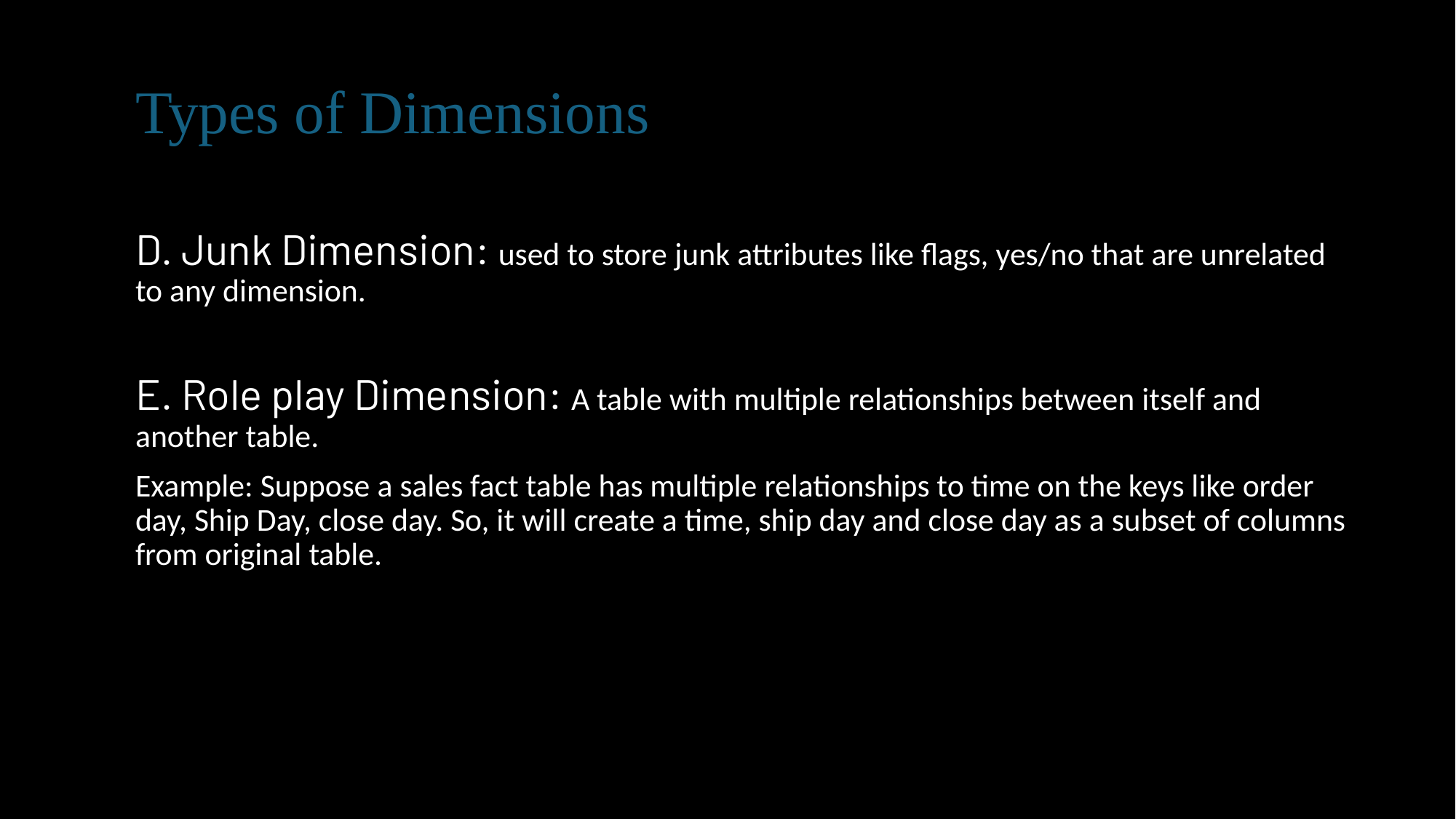

# Types of Dimensions

D. Junk Dimension: used to store junk attributes like flags, yes/no that are unrelated to any dimension.

E. Role play Dimension: A table with multiple relationships between itself and another table.
Example: Suppose a sales fact table has multiple relationships to time on the keys like order day, Ship Day, close day. So, it will create a time, ship day and close day as a subset of columns from original table.